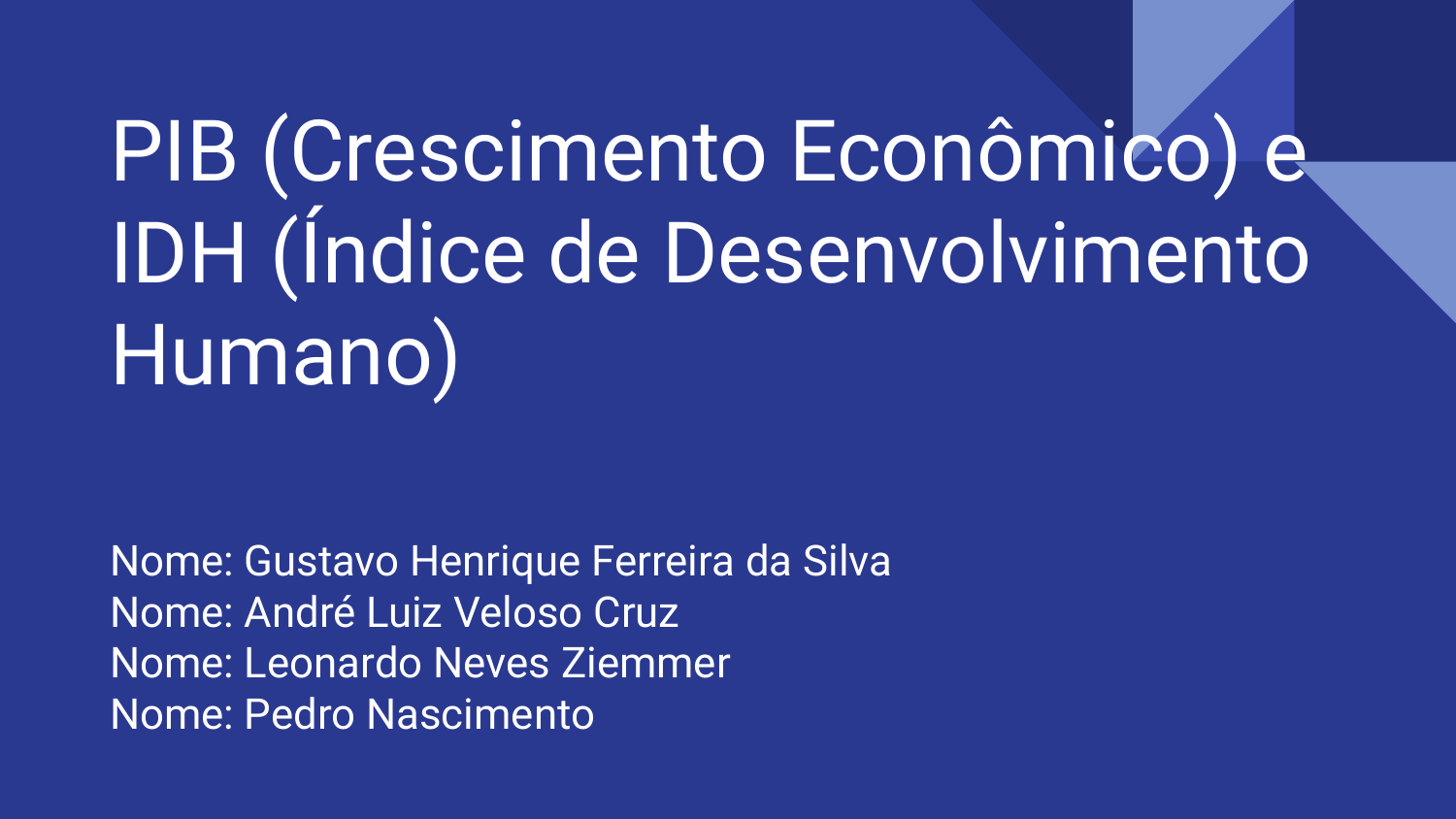

# PIB (Crescimento Econômico) e IDH (Índice de Desenvolvimento Humano)
Nome: Gustavo Henrique Ferreira da Silva
Nome: André Luiz Veloso Cruz
Nome: Leonardo Neves Ziemmer
Nome: Pedro Nascimento